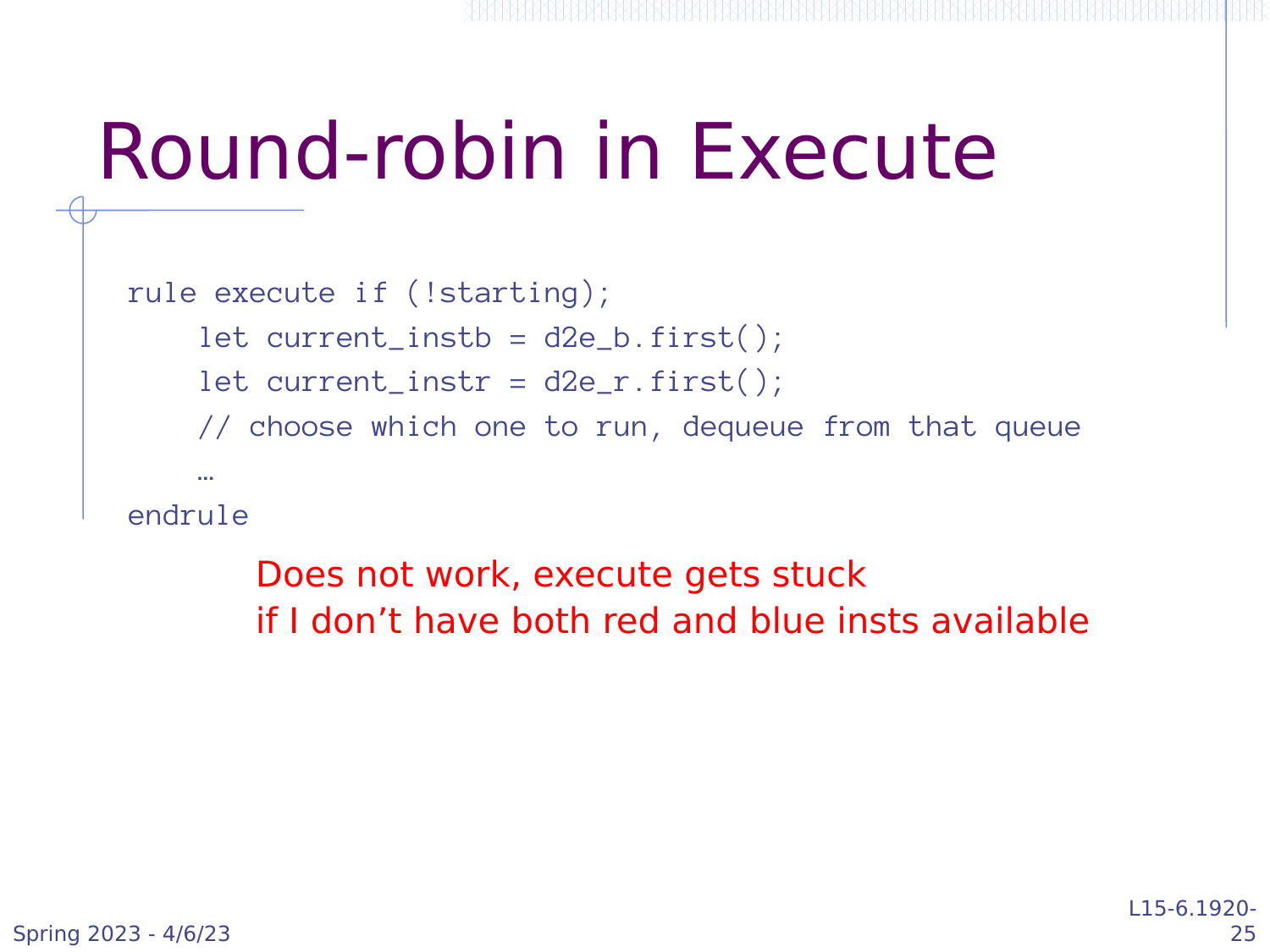

# Round-robin in Execute
rule execute if (!starting);
    let current_instb = d2e_b.first();
    let current_instr = d2e_r.first();
    // choose which one to run, dequeue from that queue
    …
endrule
Does not work, execute gets stuck
if I don’t have both red and blue insts available
Spring 2023 - 4/6/23
L15-6.1920-
25